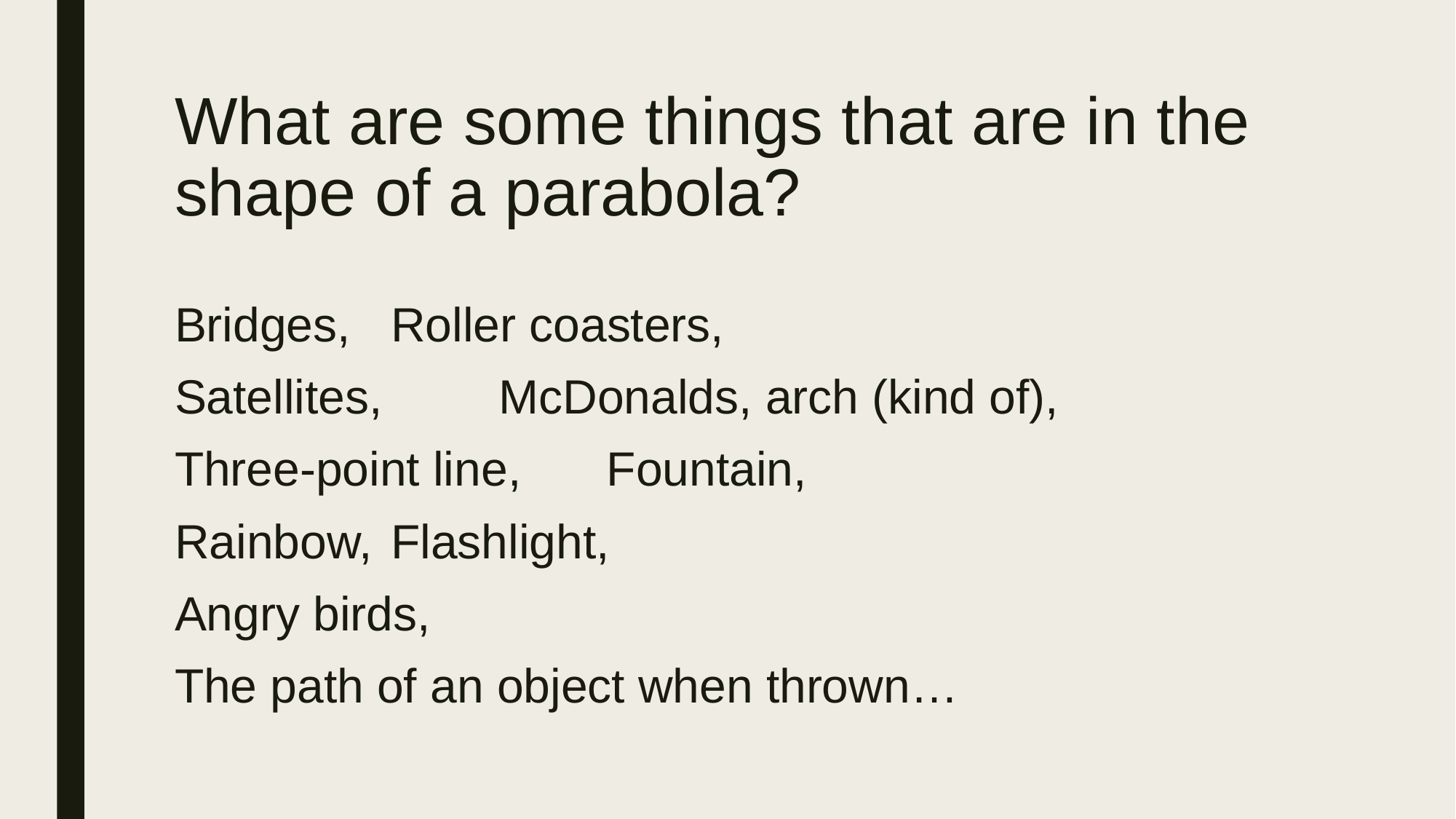

# What are some things that are in the shape of a parabola?
Bridges, 				Roller coasters,
Satellites, 				McDonalds, arch (kind of),
Three-point line, 		Fountain,
Rainbow, 				Flashlight,
Angry birds,
The path of an object when thrown…